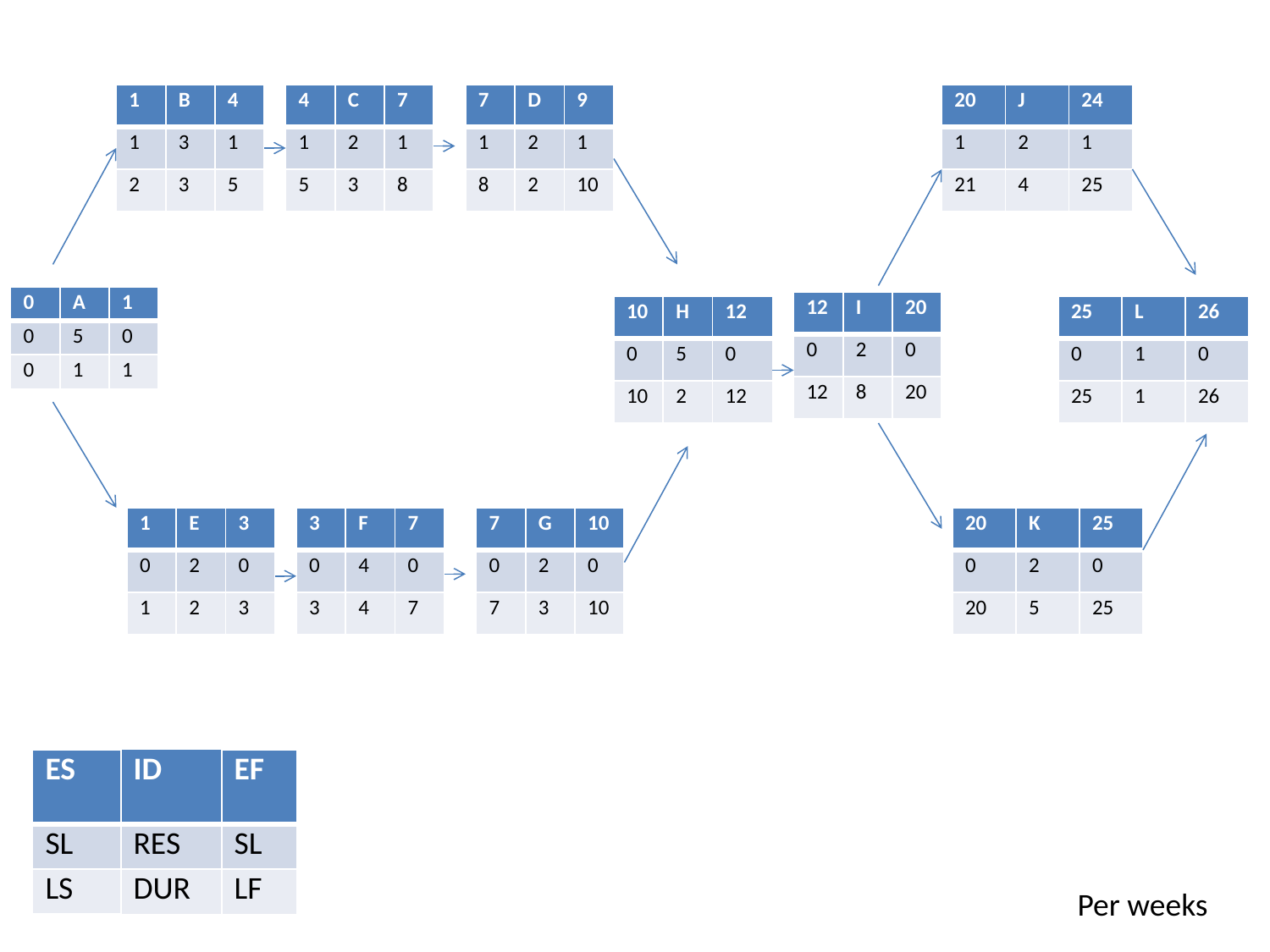

| 1 | B | 4 |
| --- | --- | --- |
| 1 | 3 | 1 |
| 2 | 3 | 5 |
| 4 | C | 7 |
| --- | --- | --- |
| 1 | 2 | 1 |
| 5 | 3 | 8 |
| 7 | D | 9 |
| --- | --- | --- |
| 1 | 2 | 1 |
| 8 | 2 | 10 |
| 20 | J | 24 |
| --- | --- | --- |
| 1 | 2 | 1 |
| 21 | 4 | 25 |
| 0 | A | 1 |
| --- | --- | --- |
| 0 | 5 | 0 |
| 0 | 1 | 1 |
| 12 | I | 20 |
| --- | --- | --- |
| 0 | 2 | 0 |
| 12 | 8 | 20 |
| 10 | H | 12 |
| --- | --- | --- |
| 0 | 5 | 0 |
| 10 | 2 | 12 |
| 25 | L | 26 |
| --- | --- | --- |
| 0 | 1 | 0 |
| 25 | 1 | 26 |
| 1 | E | 3 |
| --- | --- | --- |
| 0 | 2 | 0 |
| 1 | 2 | 3 |
| 3 | F | 7 |
| --- | --- | --- |
| 0 | 4 | 0 |
| 3 | 4 | 7 |
| 7 | G | 10 |
| --- | --- | --- |
| 0 | 2 | 0 |
| 7 | 3 | 10 |
| 20 | K | 25 |
| --- | --- | --- |
| 0 | 2 | 0 |
| 20 | 5 | 25 |
| ES | ID | EF |
| --- | --- | --- |
| SL | RES | SL |
| LS | DUR | LF |
Per weeks